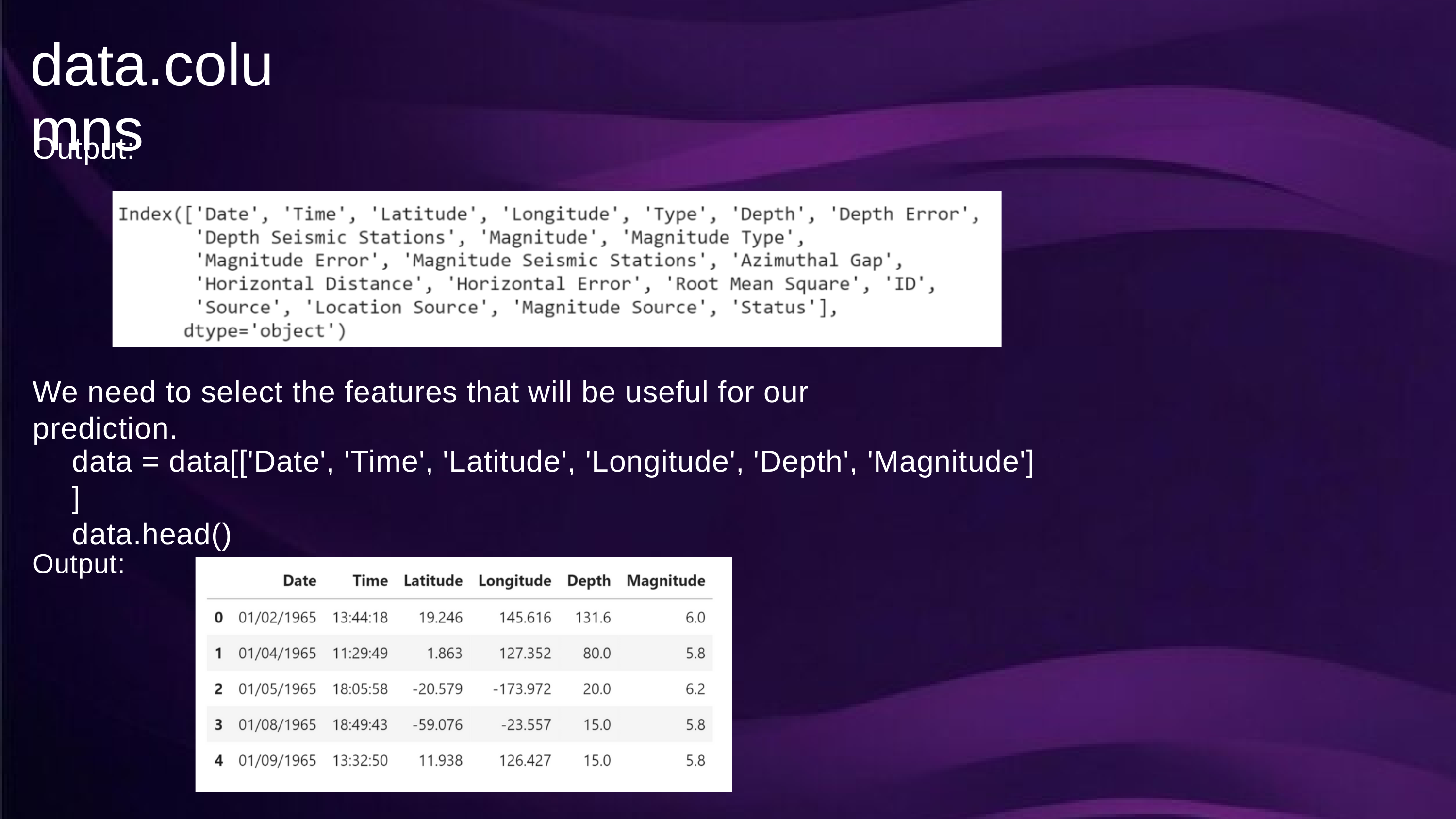

data.columns
Output:

We need to select the features that will be useful for our prediction.
data = data[['Date', 'Time', 'Latitude', 'Longitude', 'Depth', 'Magnitude']]
data.head()
Output: